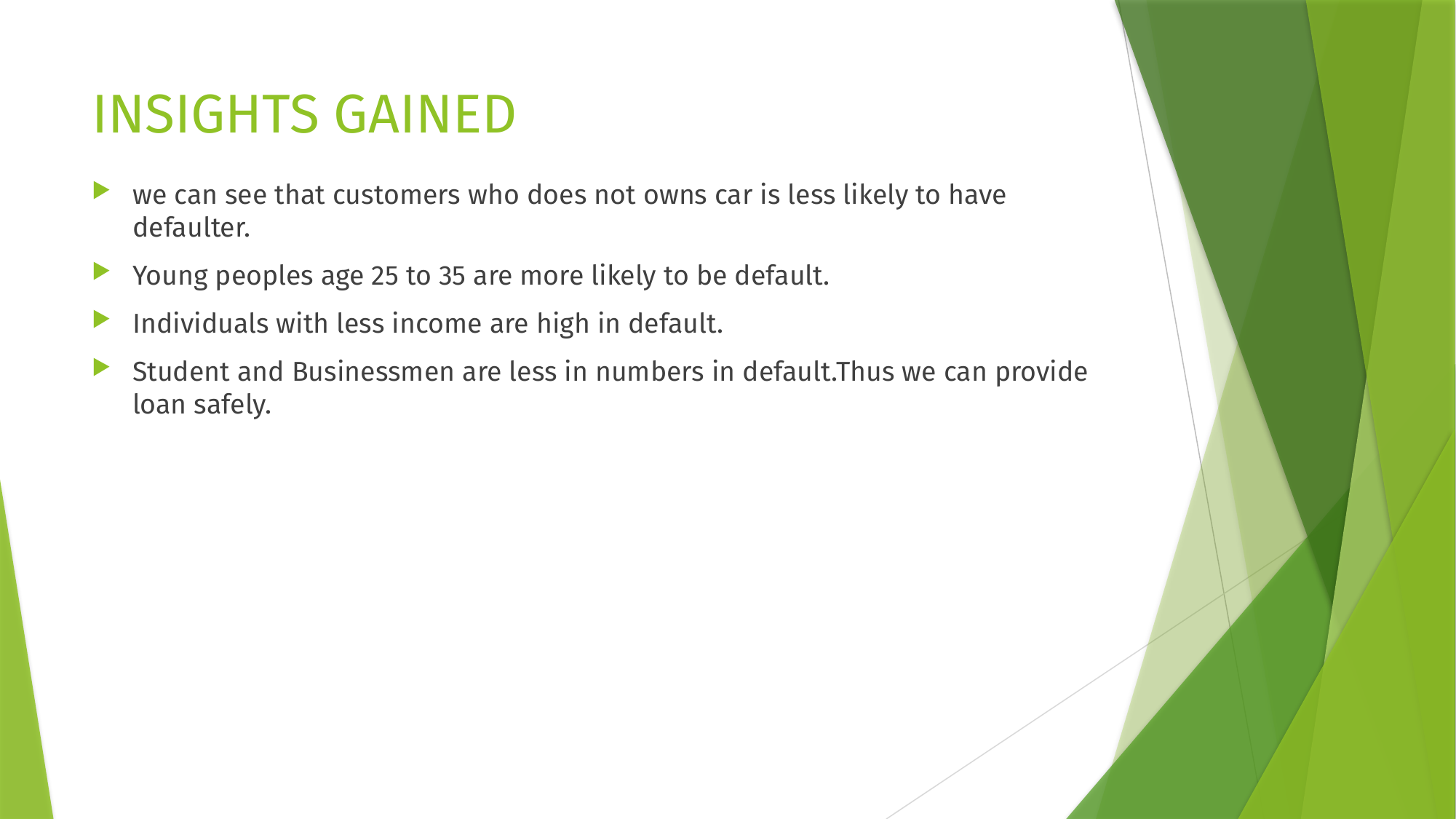

# INSIGHTS GAINED
we can see that customers who does not owns car is less likely to have defaulter.
Young peoples age 25 to 35 are more likely to be default.
Individuals with less income are high in default.
Student and Businessmen are less in numbers in default.Thus we can provide loan safely.